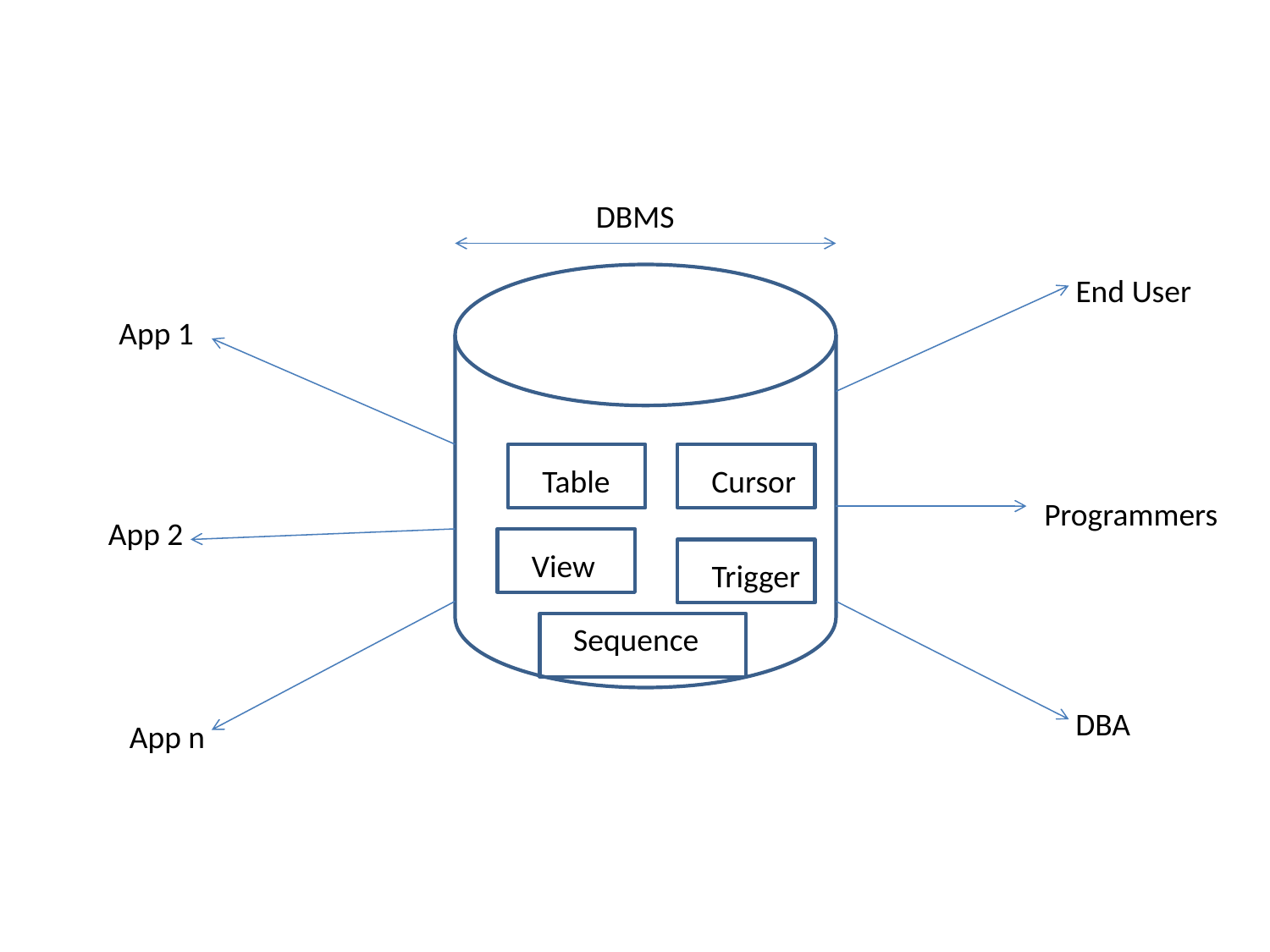

DBMS

End User
App 1

Table
Cursor
Programmers
App 2

View

Trigger

Sequence
DBA
App n